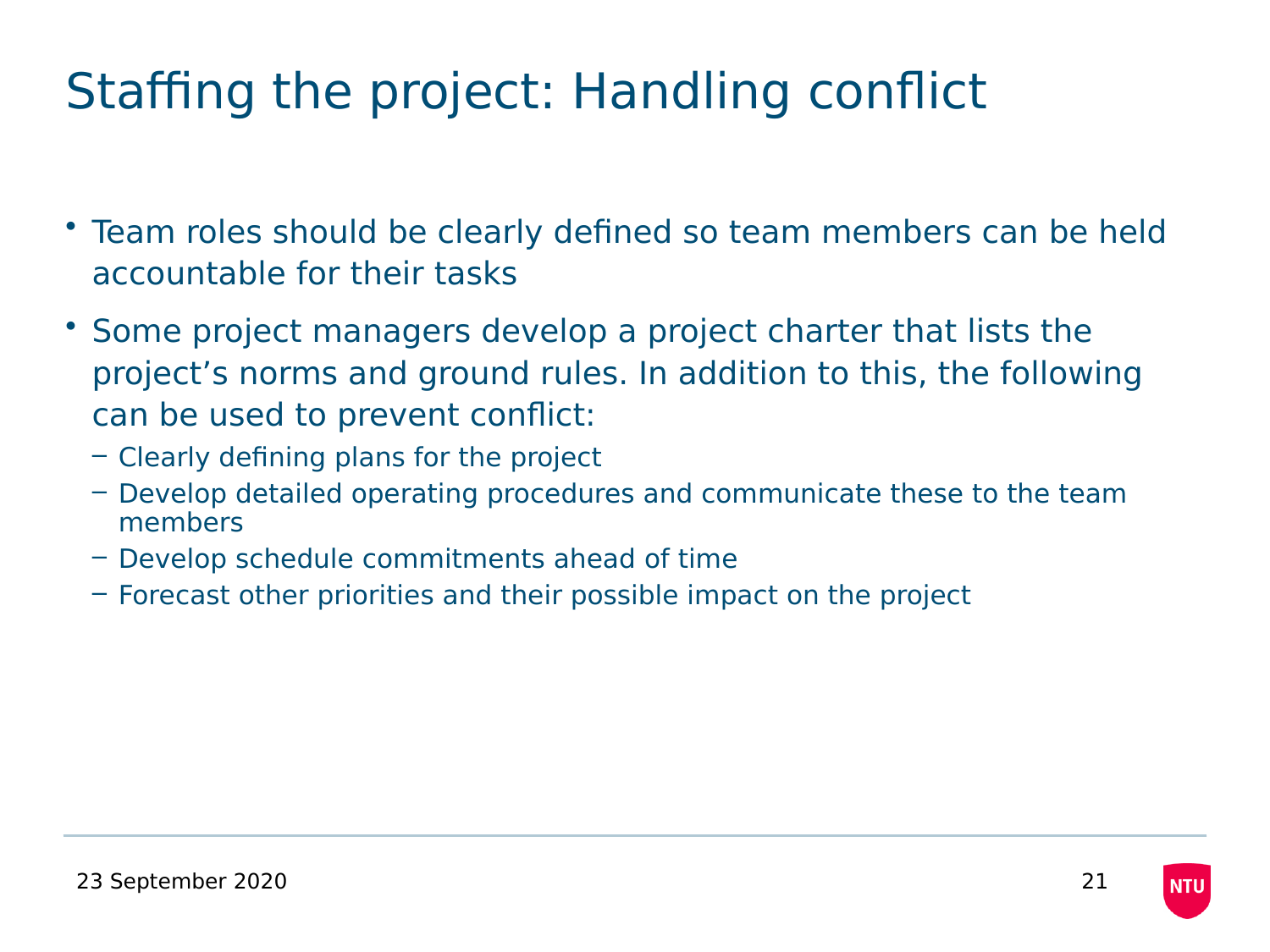

# Staffing the project: Handling conflict
Team roles should be clearly defined so team members can be held accountable for their tasks
Some project managers develop a project charter that lists the project’s norms and ground rules. In addition to this, the following can be used to prevent conflict:
Clearly defining plans for the project
Develop detailed operating procedures and communicate these to the team members
Develop schedule commitments ahead of time
Forecast other priorities and their possible impact on the project

23 September 2020
21